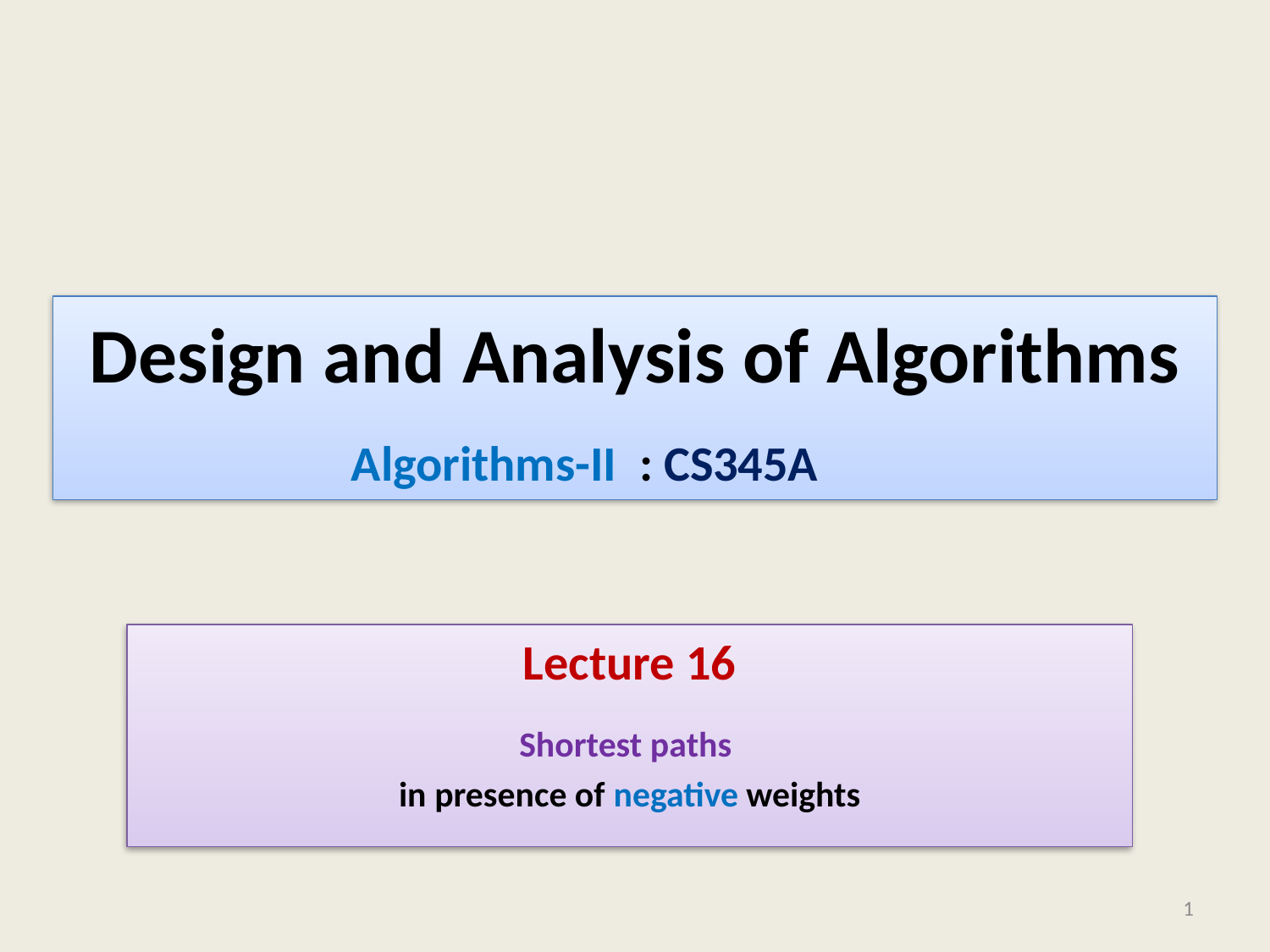

# Design and Analysis of Algorithms
Algorithms-II  : CS345A
Lecture 16

Shortest paths
in presence of negative weights
1